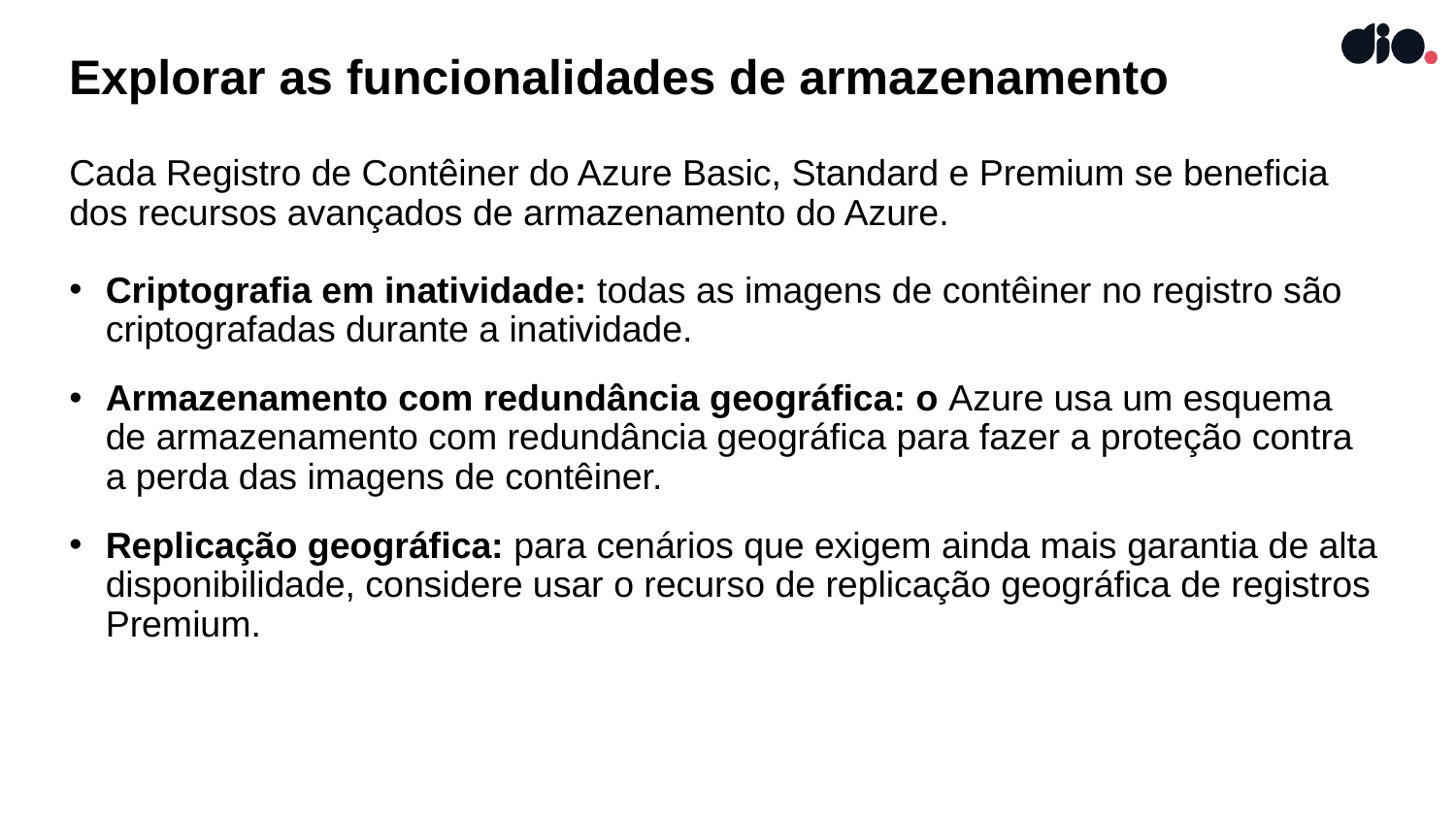

# Explorar as funcionalidades de armazenamento
Cada Registro de Contêiner do Azure Basic, Standard e Premium se beneficia
dos recursos avançados de armazenamento do Azure.
Criptografia em inatividade: todas as imagens de contêiner no registro são criptografadas durante a inatividade.
Armazenamento com redundância geográfica: o Azure usa um esquema de armazenamento com redundância geográfica para fazer a proteção contra
a perda das imagens de contêiner.
Replicação geográfica: para cenários que exigem ainda mais garantia de alta disponibilidade, considere usar o recurso de replicação geográfica de registros Premium.